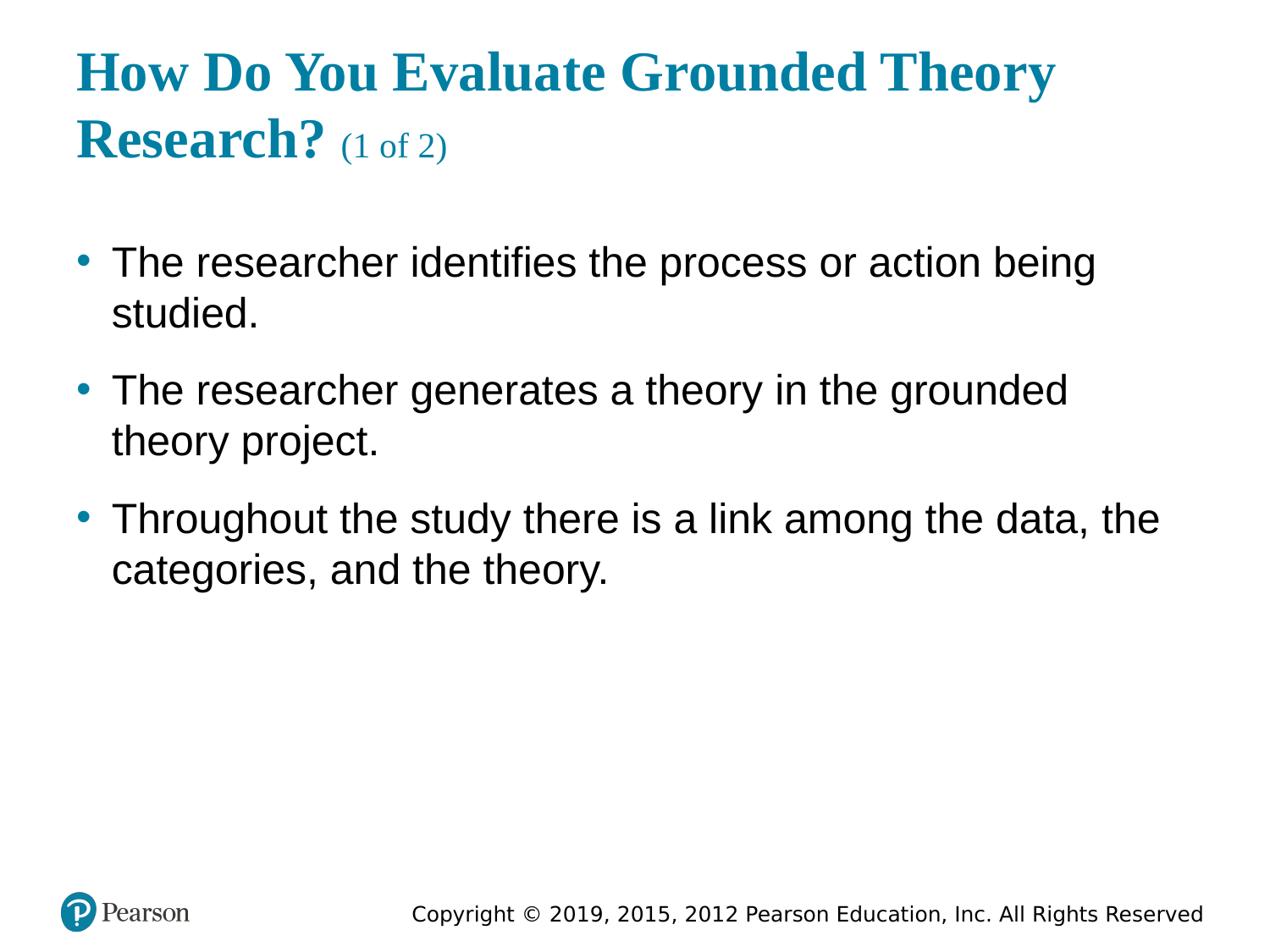

# How Do You Evaluate Grounded Theory Research? (1 of 2)
The researcher identifies the process or action being studied.
The researcher generates a theory in the grounded theory project.
Throughout the study there is a link among the data, the categories, and the theory.